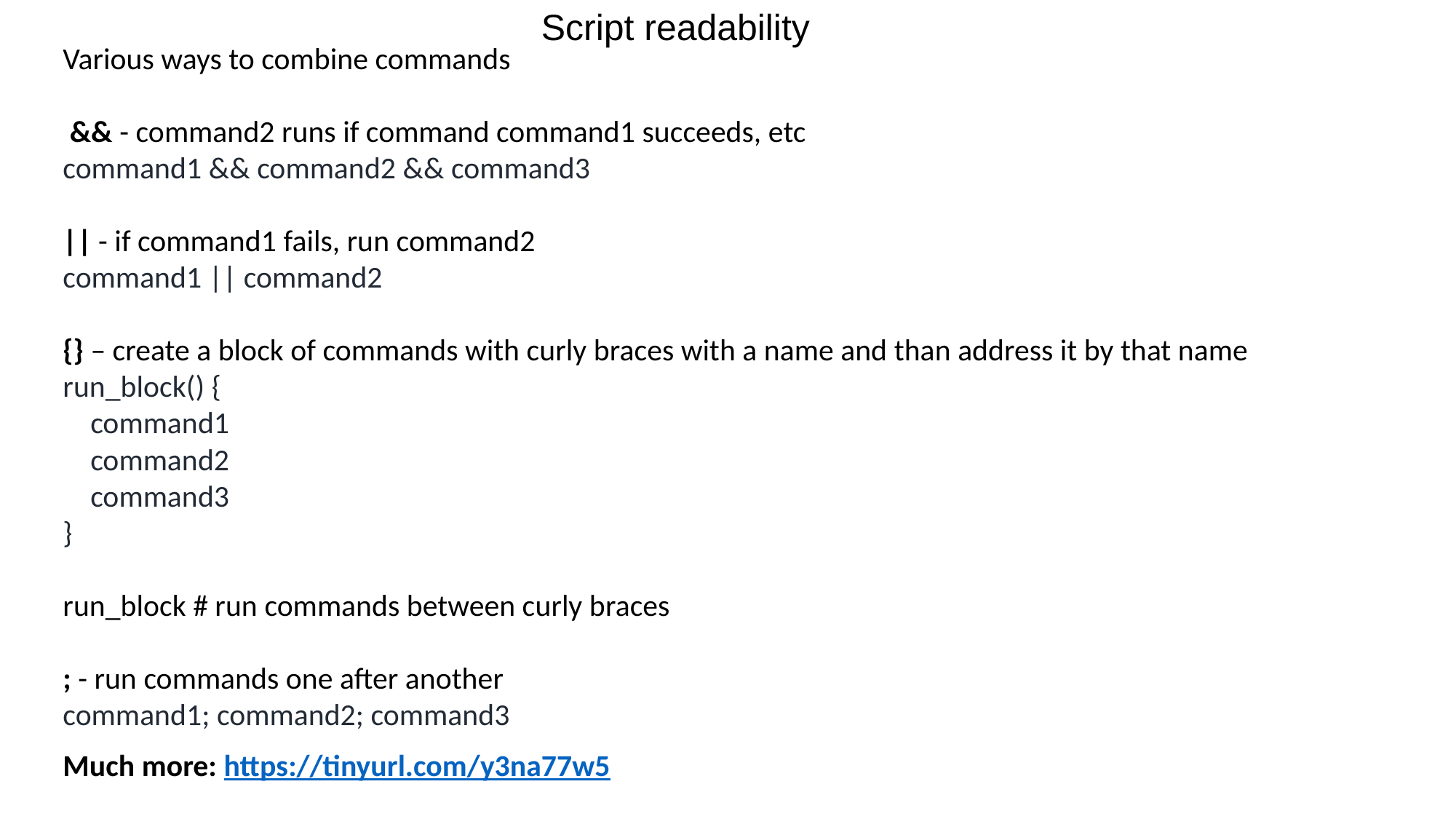

Script readability
Various ways to combine commands

 && - command2 runs if command command1 succeeds, etc
command1 && command2 && command3

|| - if command1 fails, run command2
command1 || command2

{} – create a block of commands with curly braces with a name and than address it by that name
run_block() {
    command1
    command2
    command3
}

run_block # run commands between curly braces

; - run commands one after another
command1; command2; command3

Much more: https://tinyurl.com/y3na77w5